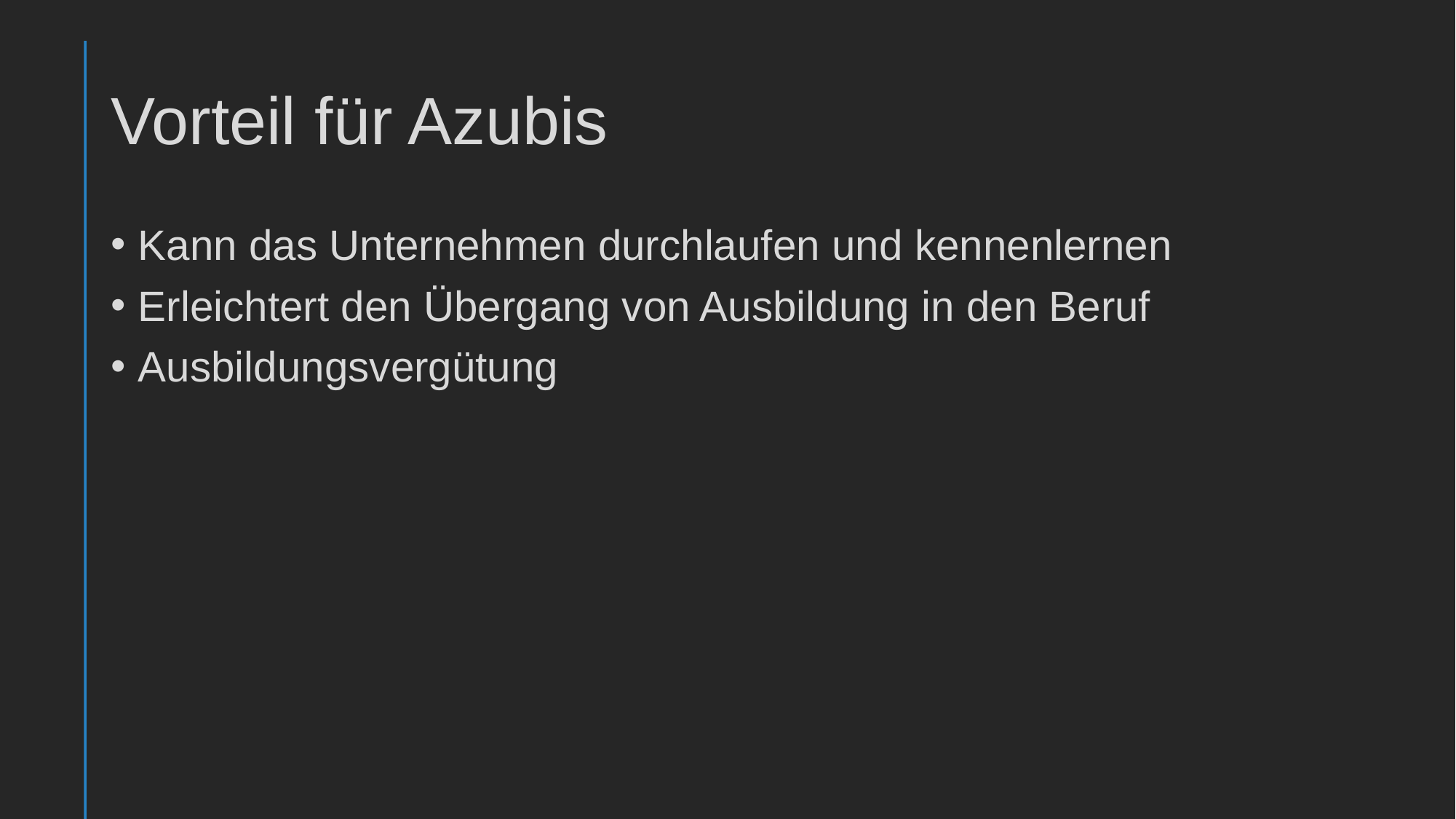

# Vorteil für Azubis
Kann das Unternehmen durchlaufen und kennenlernen
Erleichtert den Übergang von Ausbildung in den Beruf
Ausbildungsvergütung